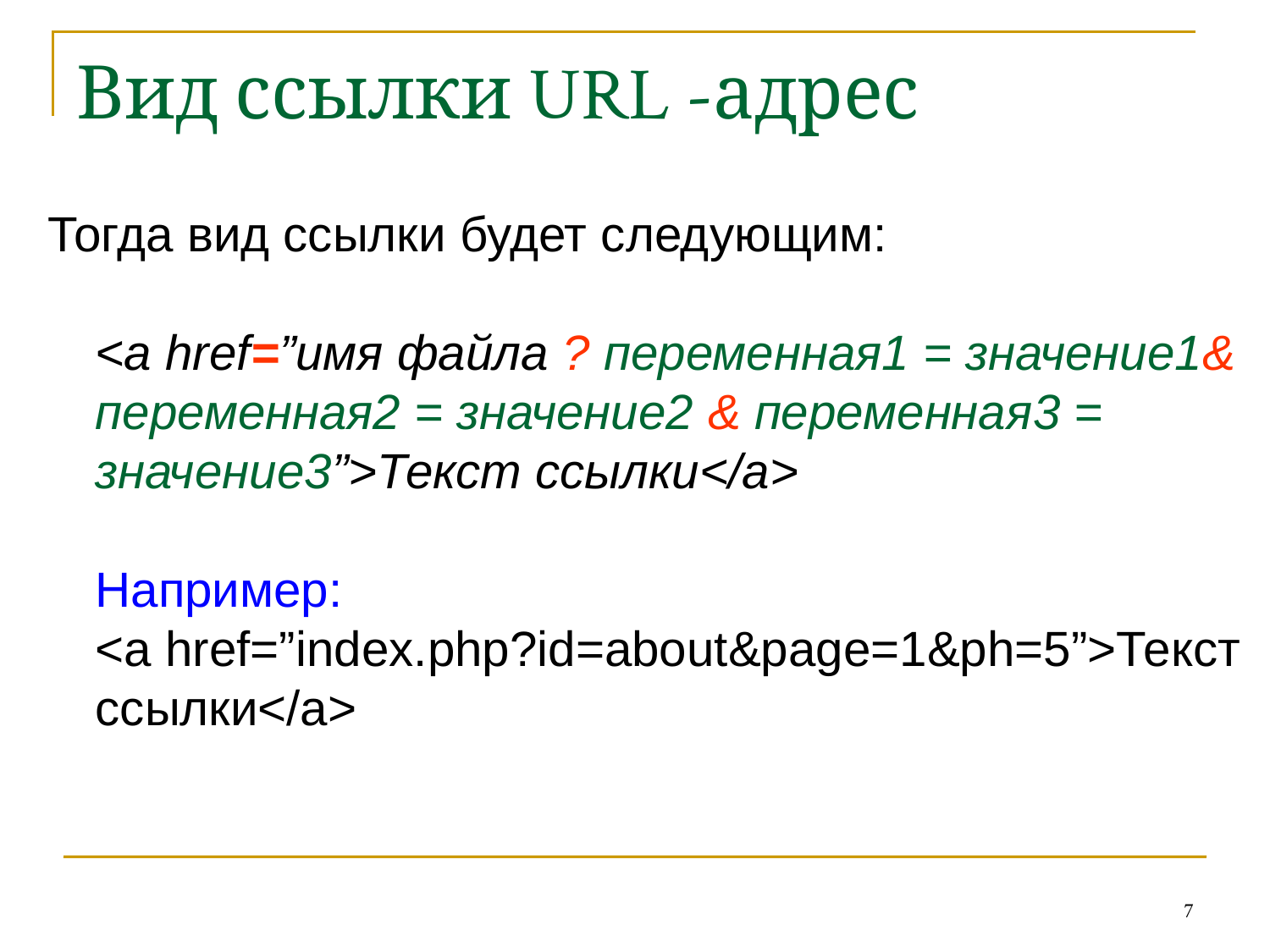

# Вид ссылки URL -адрес
Тогда вид ссылки будет следующим:
<a href=”имя файла ? переменная1 = значение1& переменная2 = значение2 & переменная3 = значение3”>Текст ссылки</a>
Например:
<a href=”index.php?id=about&page=1&ph=5”>Текст ссылки</a>
7